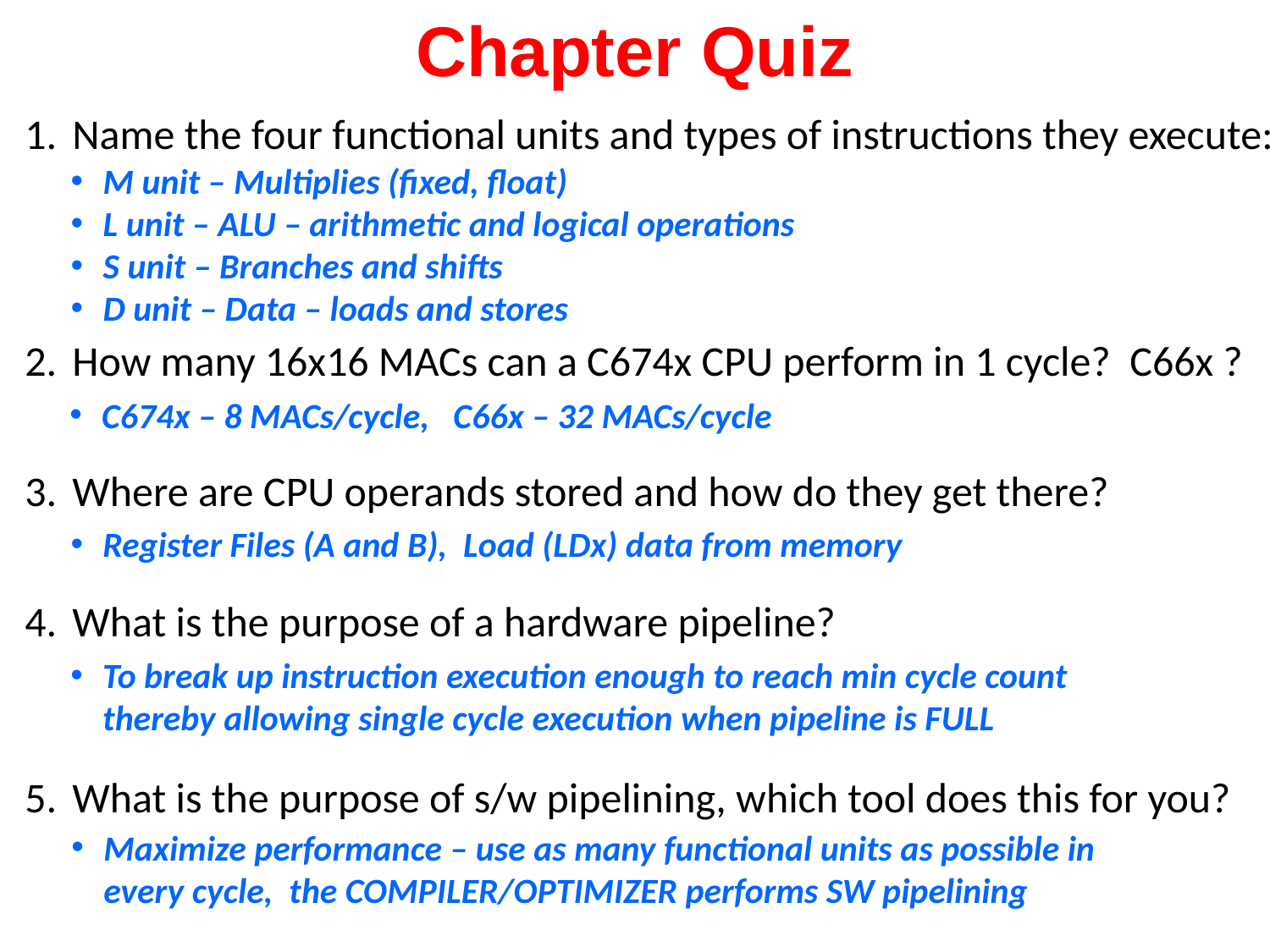

# Chapter Quiz
Name the four functional units and types of instructions they execute:
How many 16x16 MACs can a C674x CPU perform in 1 cycle?  C66x ?
Where are CPU operands stored and how do they get there?
What is the purpose of a hardware pipeline?
What is the purpose of s/w pipelining, which tool does this for you?
M unit – Multiplies (fixed, float)
L unit – ALU – arithmetic and logical operations
S unit – Branches and shifts
D unit – Data – loads and stores
C674x – 8 MACs/cycle,   C66x – 32 MACs/cycle
Register Files (A and B),  Load (LDx) data from memory
To break up instruction execution enough to reach min cycle count
thereby allowing single cycle execution when pipeline is FULL
Maximize performance – use as many functional units as possible in
every cycle,  the COMPILER/OPTIMIZER performs SW pipelining